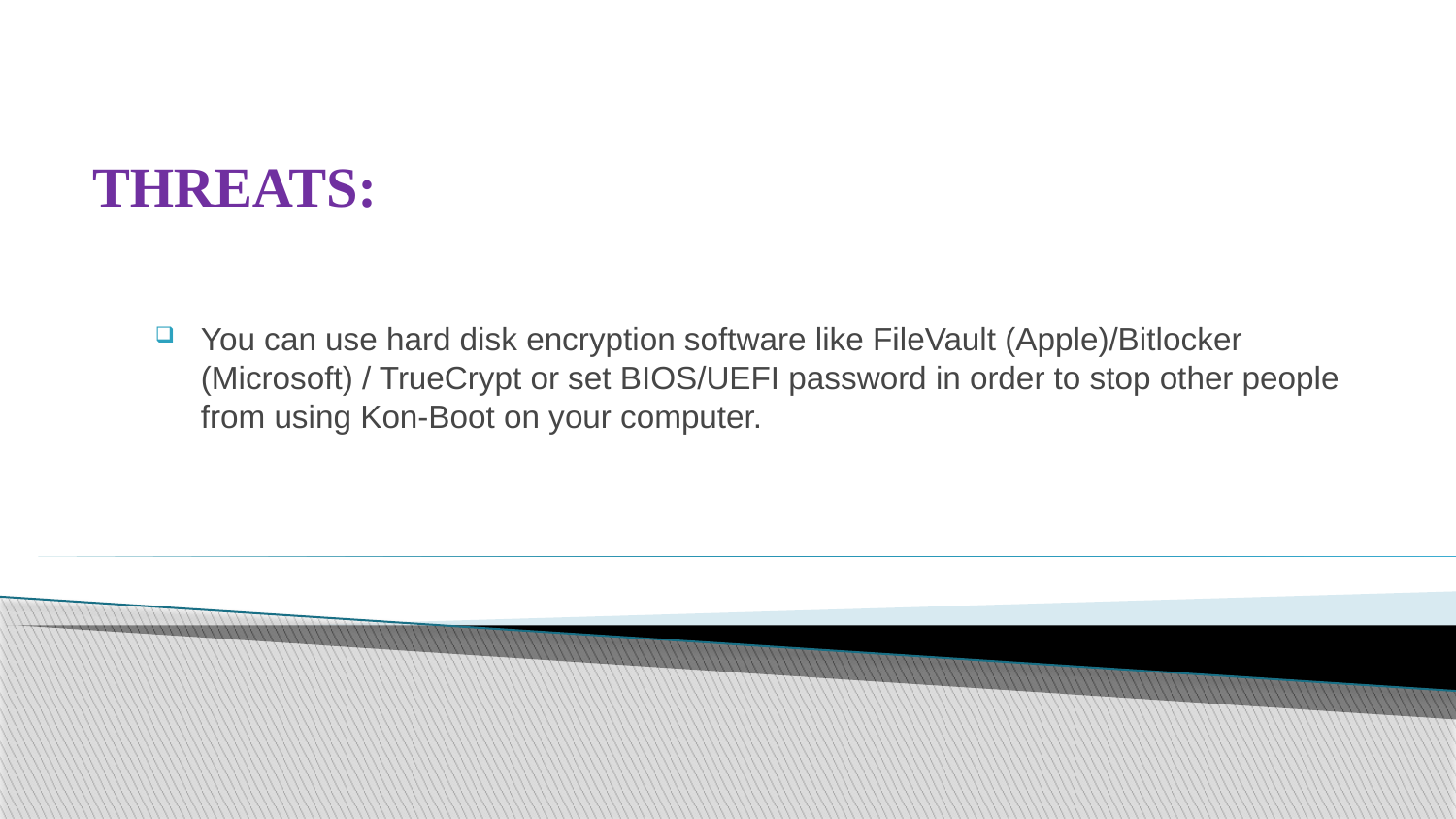

# THREATS:
You can use hard disk encryption software like FileVault (Apple)/Bitlocker (Microsoft) / TrueCrypt or set BIOS/UEFI password in order to stop other people from using Kon-Boot on your computer.